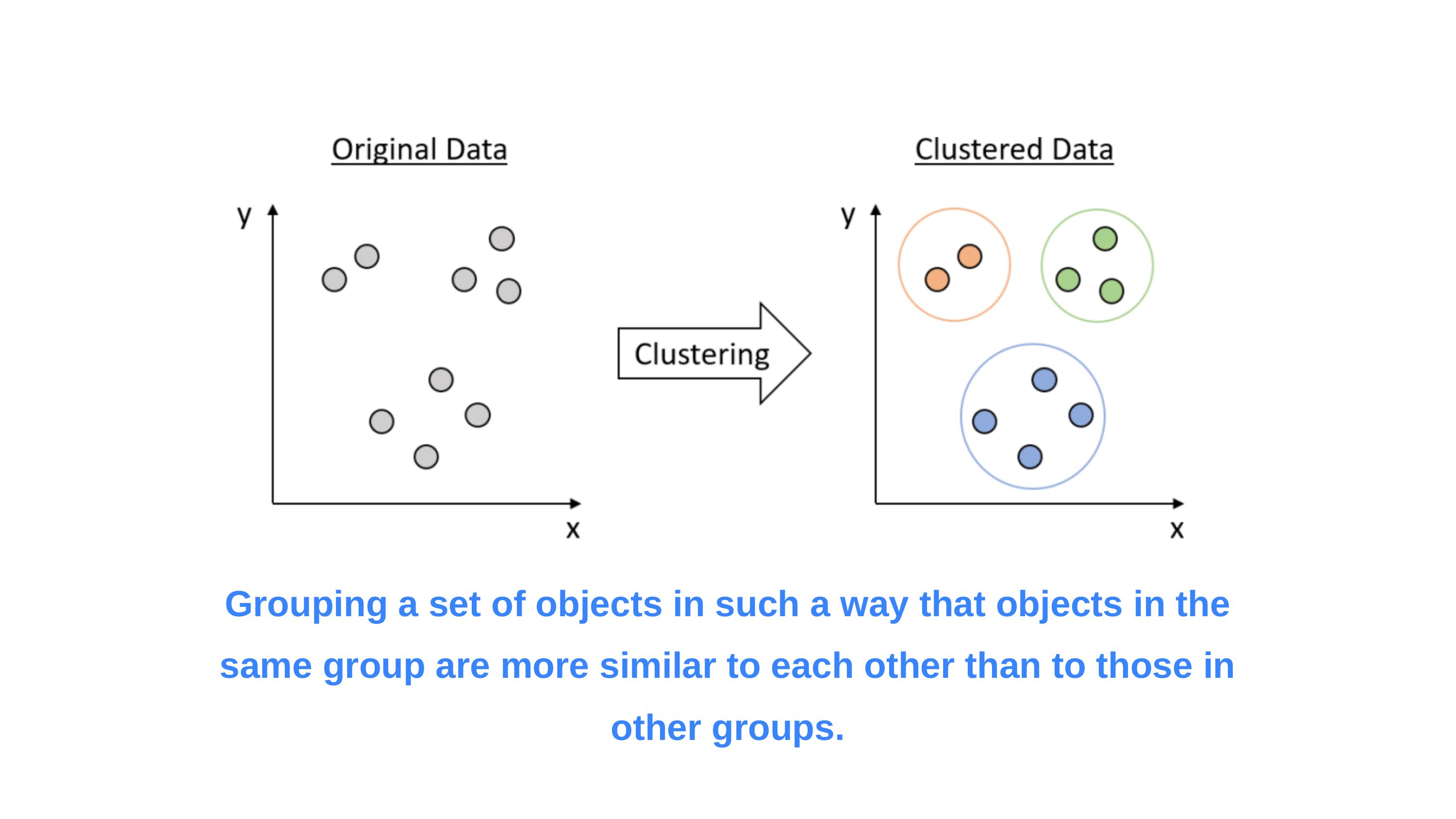

Grouping a set of objects in such a way that objects in the same group are more similar to each other than to those in other groups.